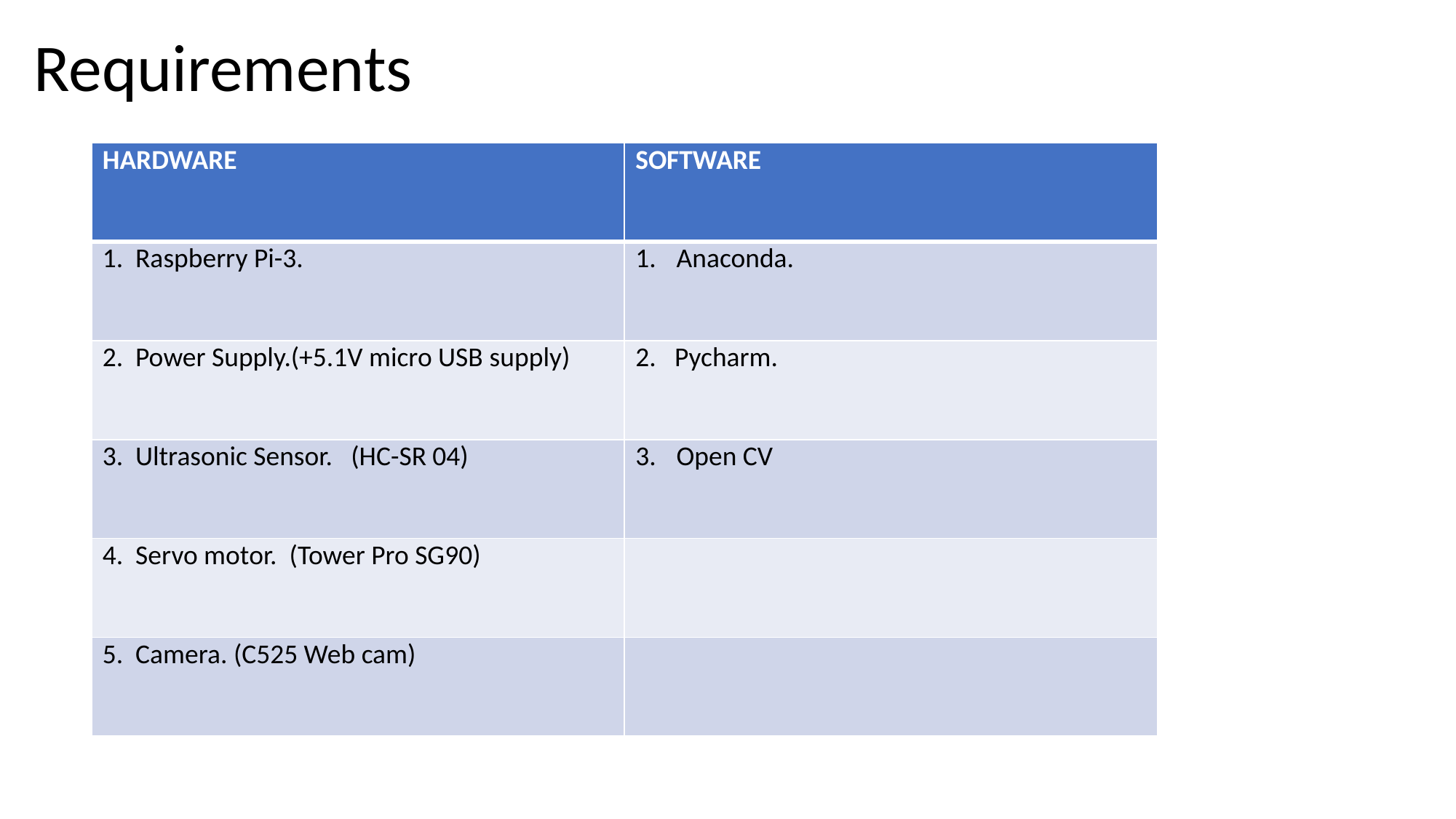

# Requirements
| HARDWARE | SOFTWARE |
| --- | --- |
| 1. Raspberry Pi-3. | Anaconda. |
| 2. Power Supply.(+5.1V micro USB supply) | 2. Pycharm. |
| 3. Ultrasonic Sensor. (HC-SR 04) | Open CV |
| 4. Servo motor. (Tower Pro SG90) |  |
| 5. Camera. (C525 Web cam) |  |